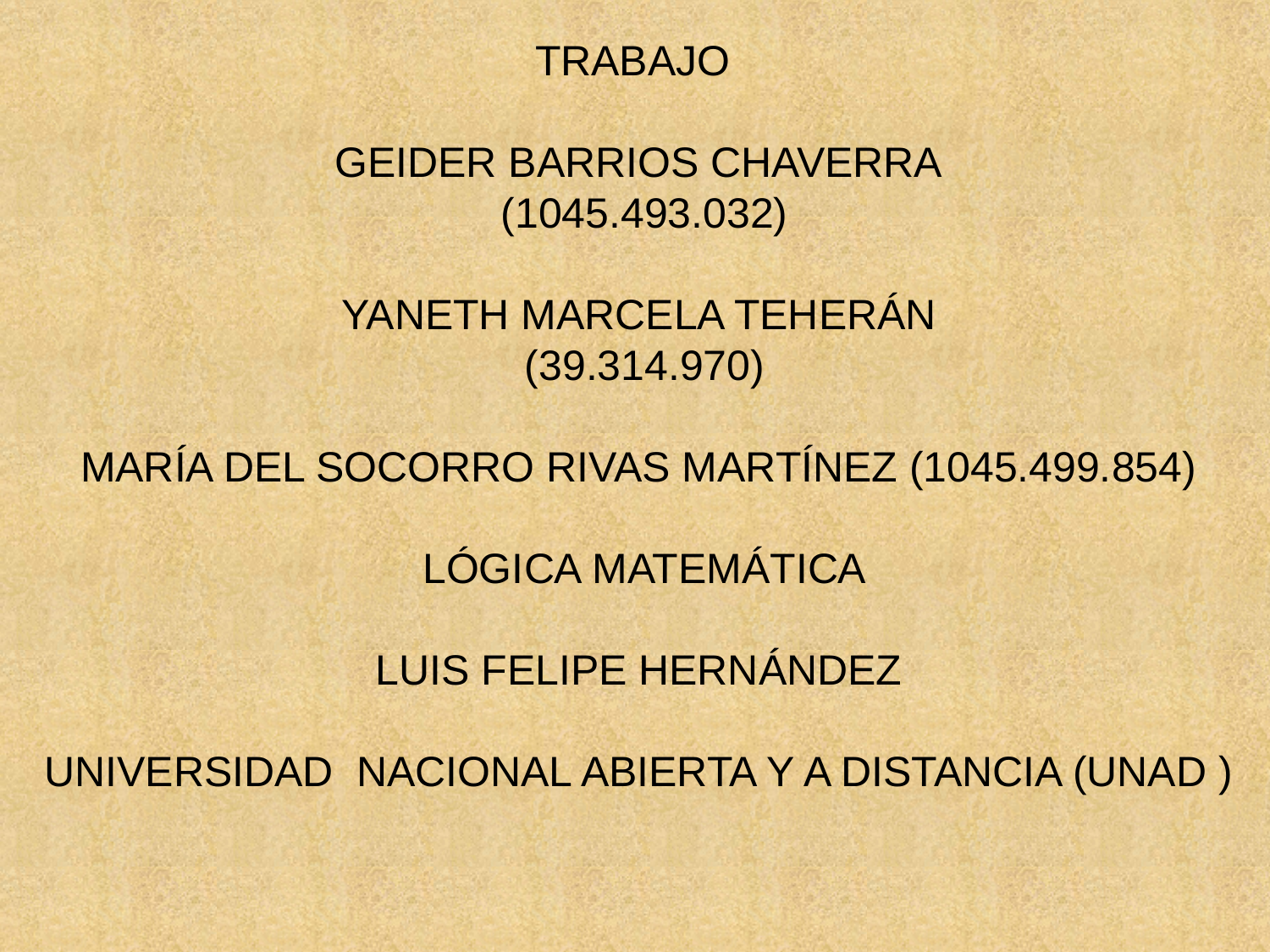

TRABAJO

GEIDER BARRIOS CHAVERRA
 (1045.493.032)

YANETH MARCELA TEHERÁN
 (39.314.970)

MARÍA DEL SOCORRO RIVAS MARTÍNEZ (1045.499.854)

 LÓGICA MATEMÁTICA

LUIS FELIPE HERNÁNDEZ

UNIVERSIDAD  NACIONAL ABIERTA Y A DISTANCIA (UNAD )